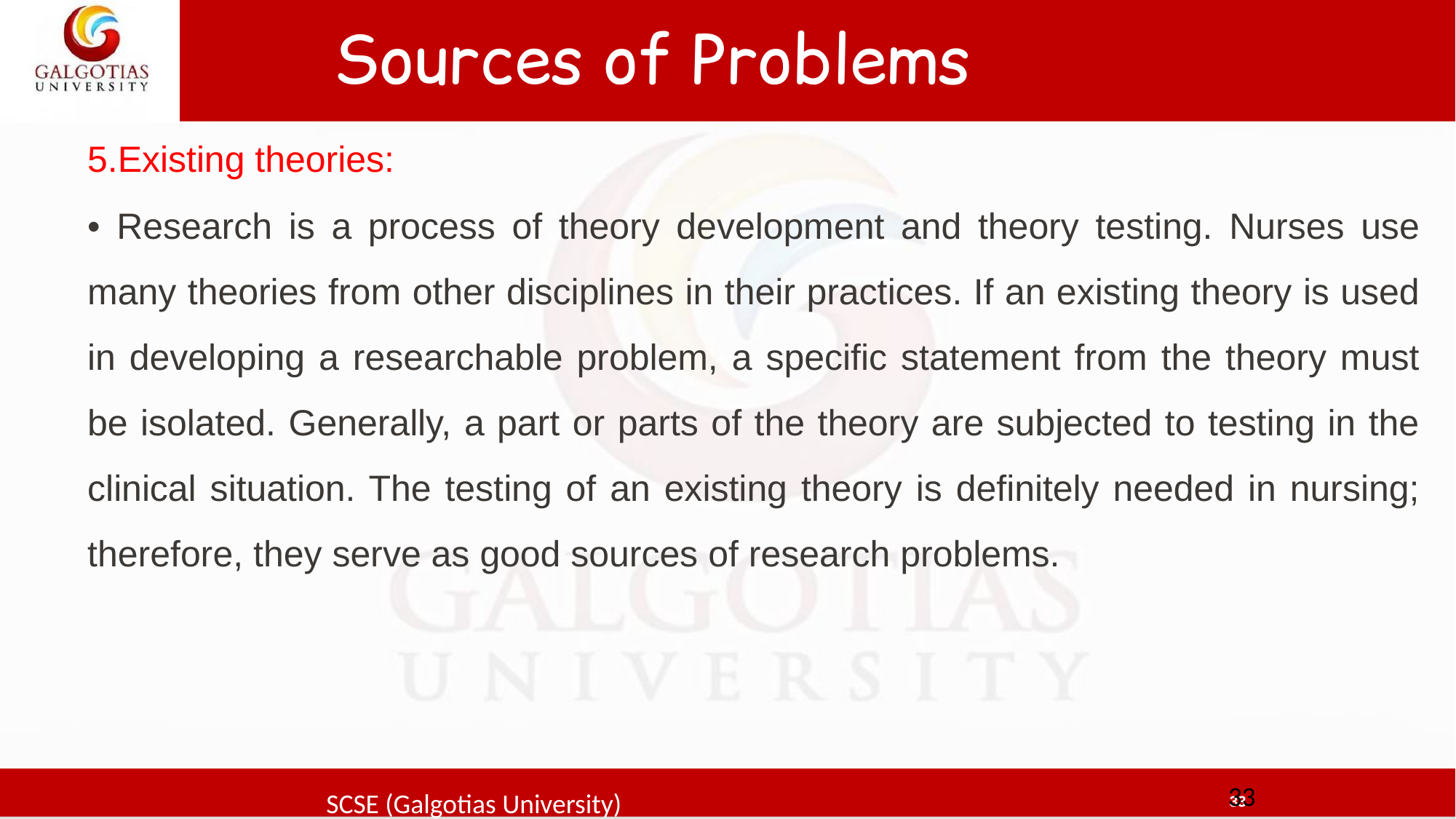

# Sources of Problems
5.Existing theories:
• Research is a process of theory development and theory testing. Nurses use many theories from other disciplines in their practices. If an existing theory is used in developing a researchable problem, a specific statement from the theory must be isolated. Generally, a part or parts of the theory are subjected to testing in the clinical situation. The testing of an existing theory is definitely needed in nursing; therefore, they serve as good sources of research problems.
33
SCSE (Galgotias University)
33